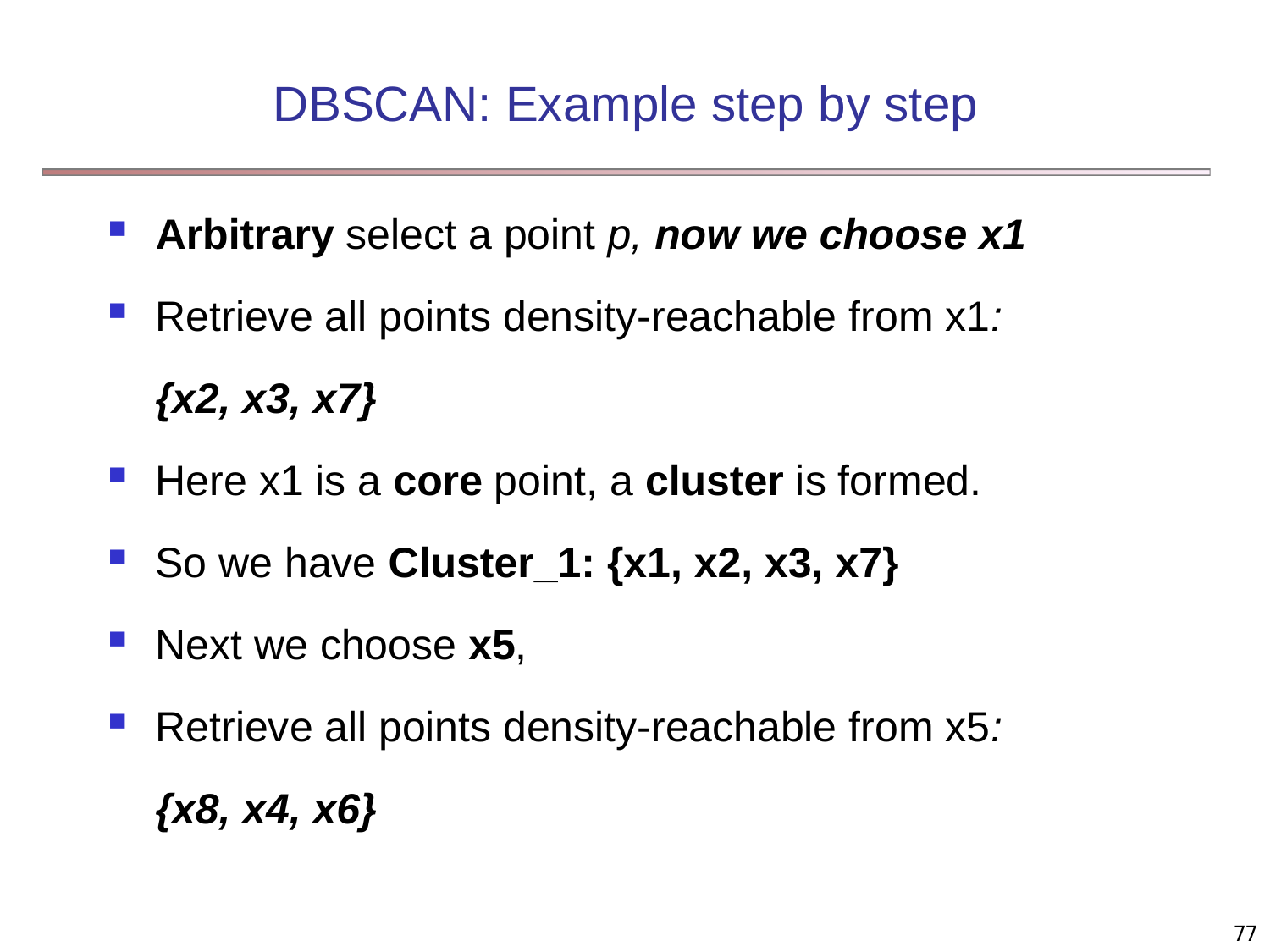

# DBSCAN: Example step by step
Arbitrary select a point p, now we choose x1
Retrieve all points density-reachable from x1:
    {x2, x3, x7}
Here x1 is a core point, a cluster is formed.
So we have Cluster_1: {x1, x2, x3, x7}
Next we choose x5,
Retrieve all points density-reachable from x5:
    {x8, x4, x6}

77